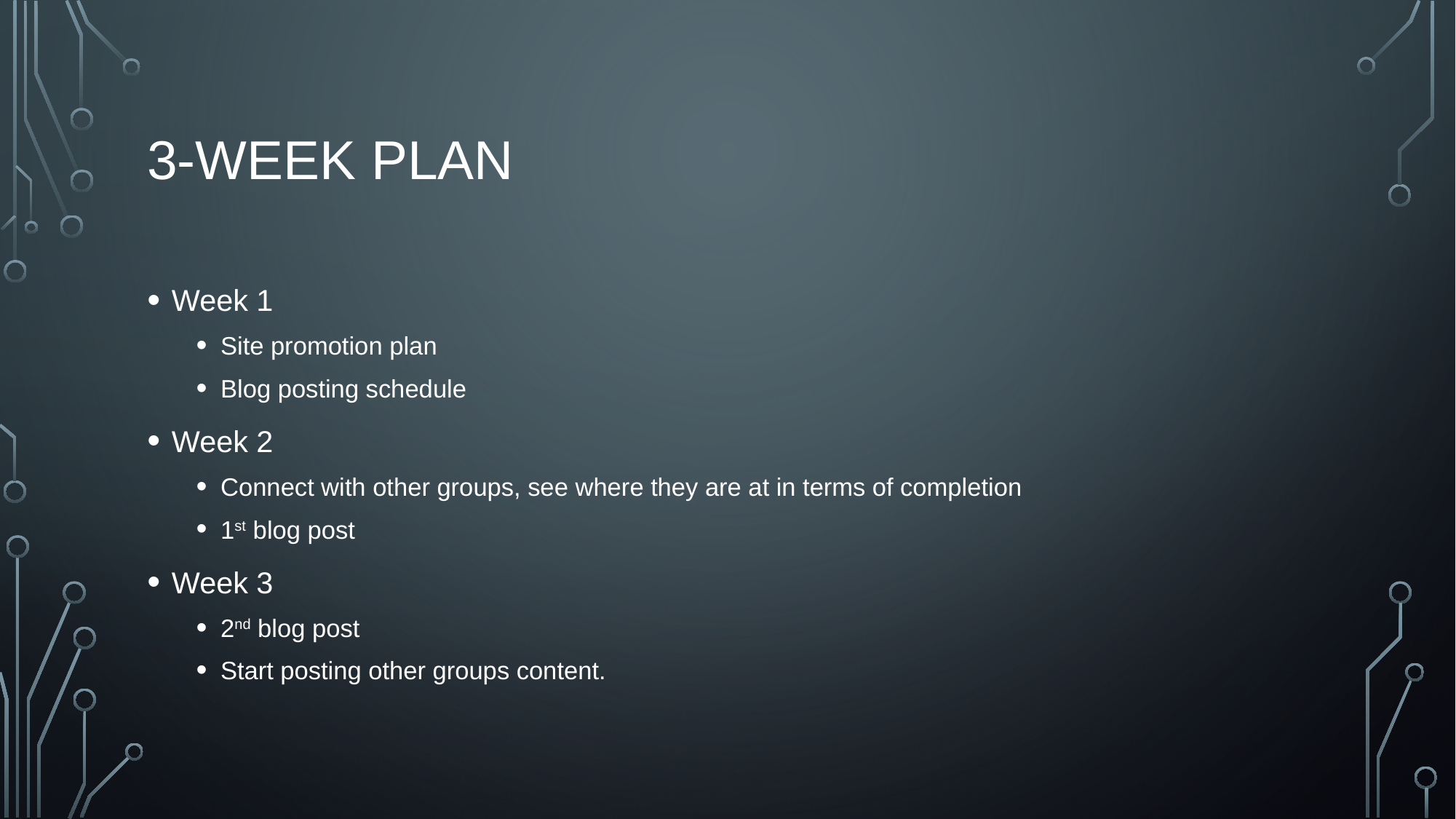

# 3-Week Plan
Week 1
Site promotion plan
Blog posting schedule
Week 2
Connect with other groups, see where they are at in terms of completion
1st blog post
Week 3
2nd blog post
Start posting other groups content.